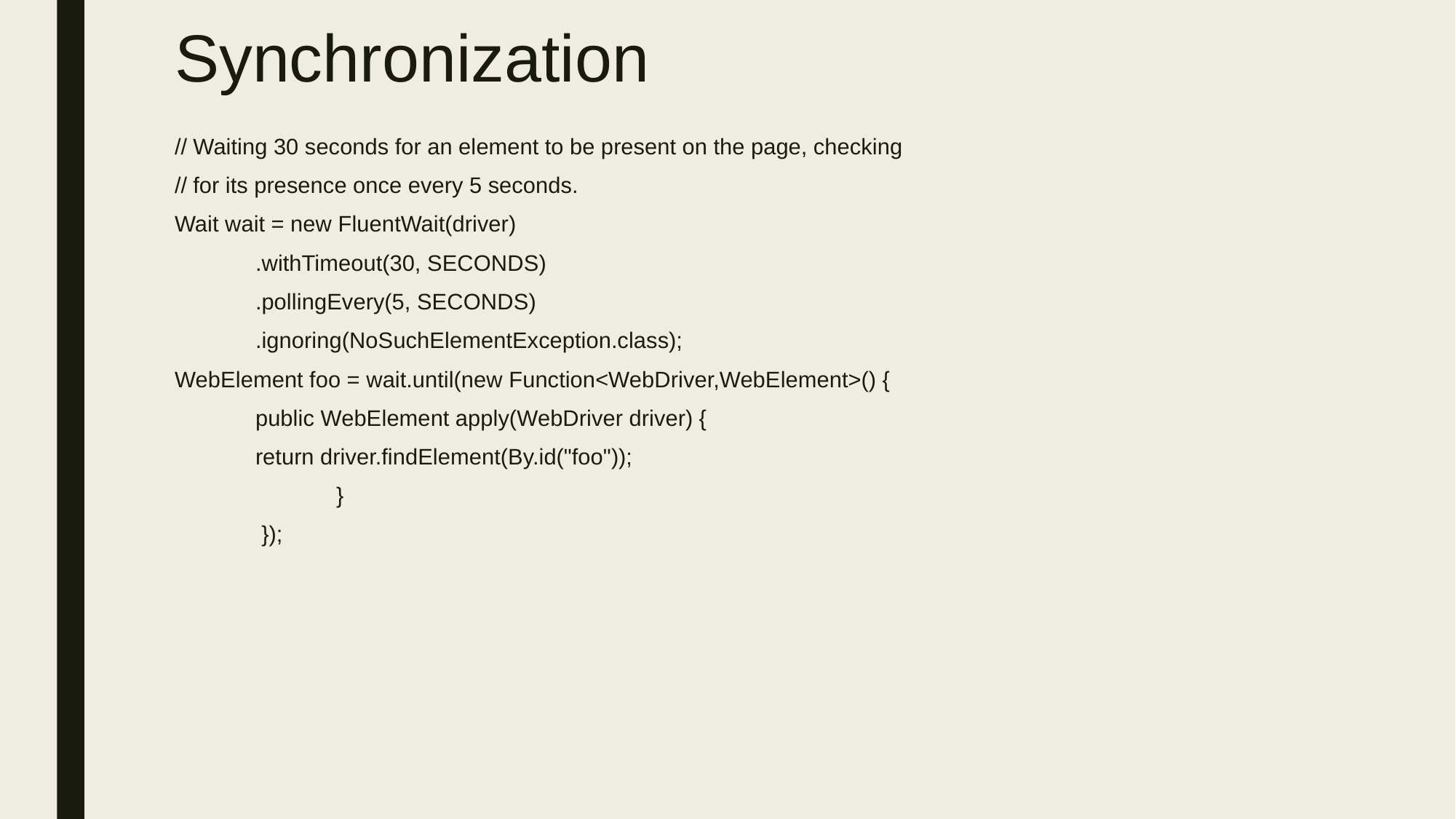

# Synchronization
// Waiting 30 seconds for an element to be present on the page, checking
// for its presence once every 5 seconds.
Wait wait = new FluentWait(driver)
	.withTimeout(30, SECONDS)
	.pollingEvery(5, SECONDS)
	.ignoring(NoSuchElementException.class);
WebElement foo = wait.until(new Function<WebDriver,WebElement>() {
	public WebElement apply(WebDriver driver) {
		return driver.findElement(By.id("foo"));
	 	}
	 });